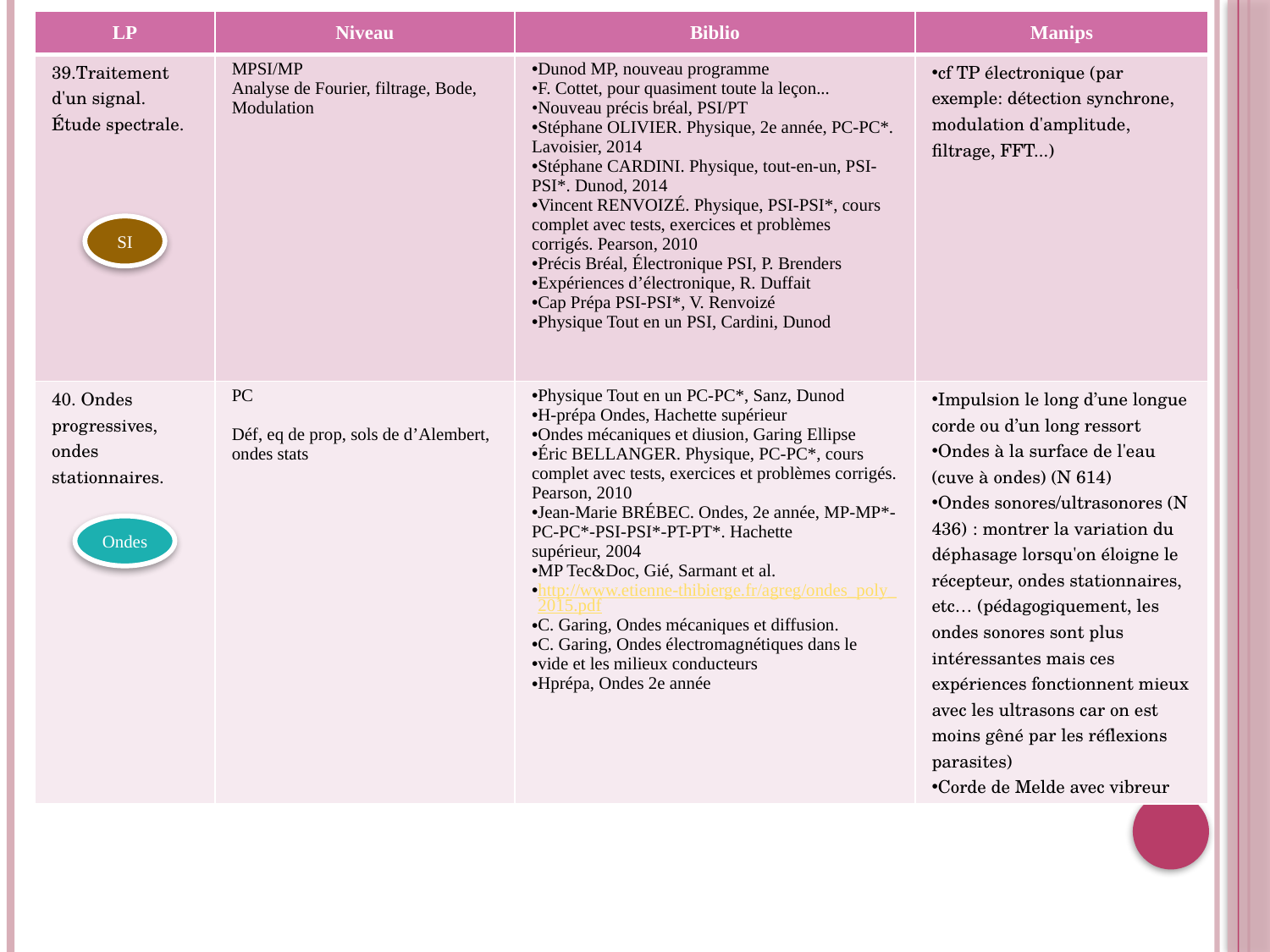

| LP | Niveau | Biblio | Manips |
| --- | --- | --- | --- |
| 39.Traitement d'un signal. Étude spectrale. | MPSI/MP Analyse de Fourier, filtrage, Bode, Modulation | Dunod MP, nouveau programme •F. Cottet, pour quasiment toute la leçon... •Nouveau précis bréal, PSI/PT Stéphane OLIVIER. Physique, 2e année, PC-PC\*. Lavoisier, 2014 Stéphane CARDINI. Physique, tout-en-un, PSI-PSI\*. Dunod, 2014 Vincent RENVOIZÉ. Physique, PSI-PSI\*, cours complet avec tests, exercices et problèmes corrigés. Pearson, 2010 Précis Bréal, Électronique PSI, P. Brenders Expériences d’électronique, R. Duffait Cap Prépa PSI-PSI\*, V. Renvoizé Physique Tout en un PSI, Cardini, Dunod | cf TP électronique (par exemple: détection synchrone, modulation d'amplitude, filtrage, FFT...) |
| 40. Ondes progressives, ondes stationnaires. | PC Déf, eq de prop, sols de d’Alembert, ondes stats | Physique Tout en un PC-PC\*, Sanz, Dunod H-prépa Ondes, Hachette supérieur Ondes mécaniques et diusion, Garing Ellipse Éric BELLANGER. Physique, PC-PC\*, cours complet avec tests, exercices et problèmes corrigés. Pearson, 2010 Jean-Marie BRÉBEC. Ondes, 2e année, MP-MP\*-PC-PC\*-PSI-PSI\*-PT-PT\*. Hachette supérieur, 2004 MP Tec&Doc, Gié, Sarmant et al. http://www.etienne-thibierge.fr/agreg/ondes\_poly\_2015.pdf C. Garing, Ondes mécaniques et diffusion. C. Garing, Ondes électromagnétiques dans le vide et les milieux conducteurs Hprépa, Ondes 2e année | Impulsion le long d’une longue corde ou d’un long ressort Ondes à la surface de l'eau (cuve à ondes) (N 614) Ondes sonores/ultrasonores (N 436) : montrer la variation du déphasage lorsqu'on éloigne le récepteur, ondes stationnaires, etc… (pédagogiquement, les ondes sonores sont plus intéressantes mais ces expériences fonctionnent mieux avec les ultrasons car on est moins gêné par les réflexions parasites) Corde de Melde avec vibreur |
SI
Ondes